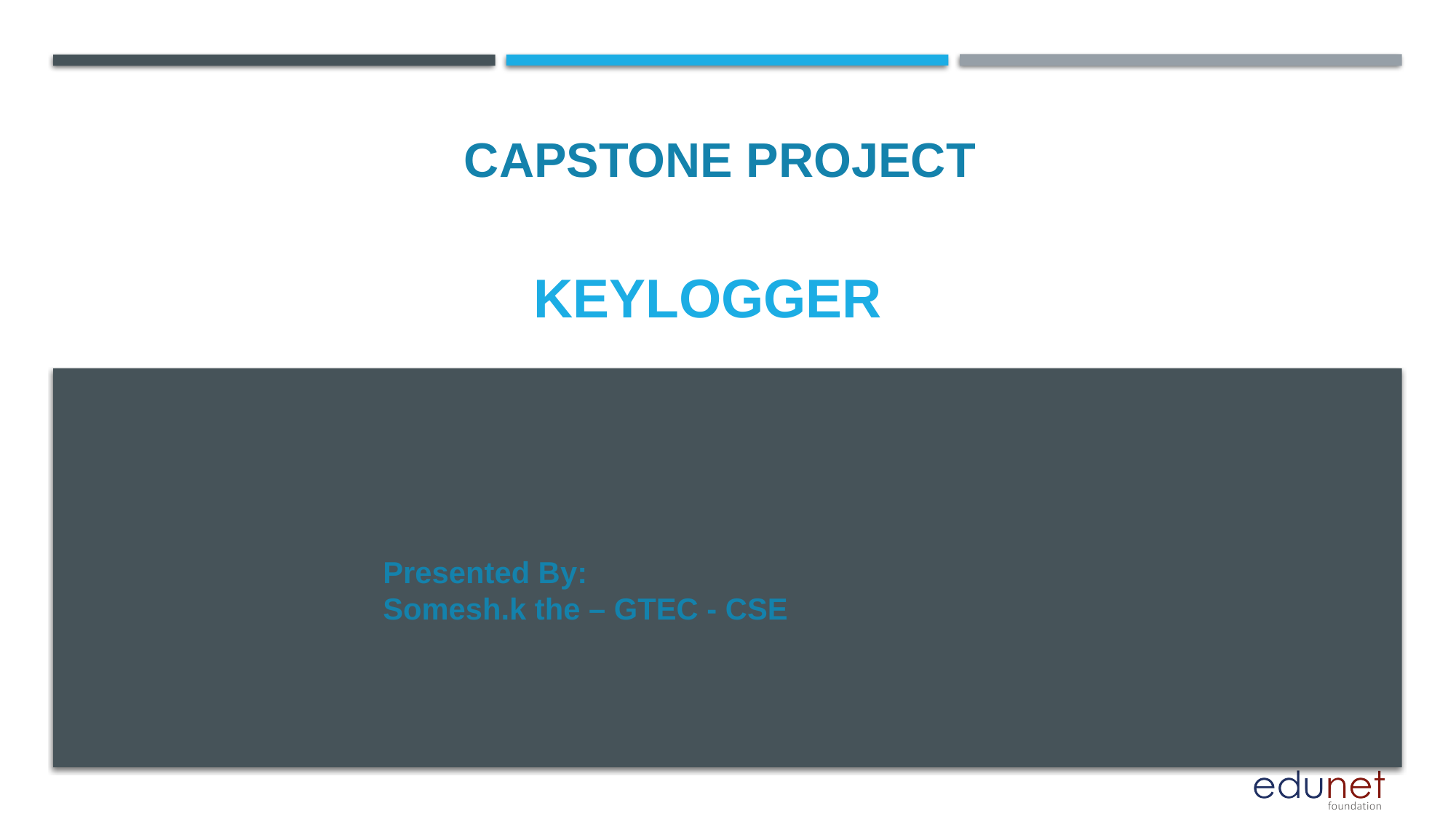

CAPSTONE PROJECT
# KEYLOGGER
Presented By:
Somesh.k the – GTEC - CSE